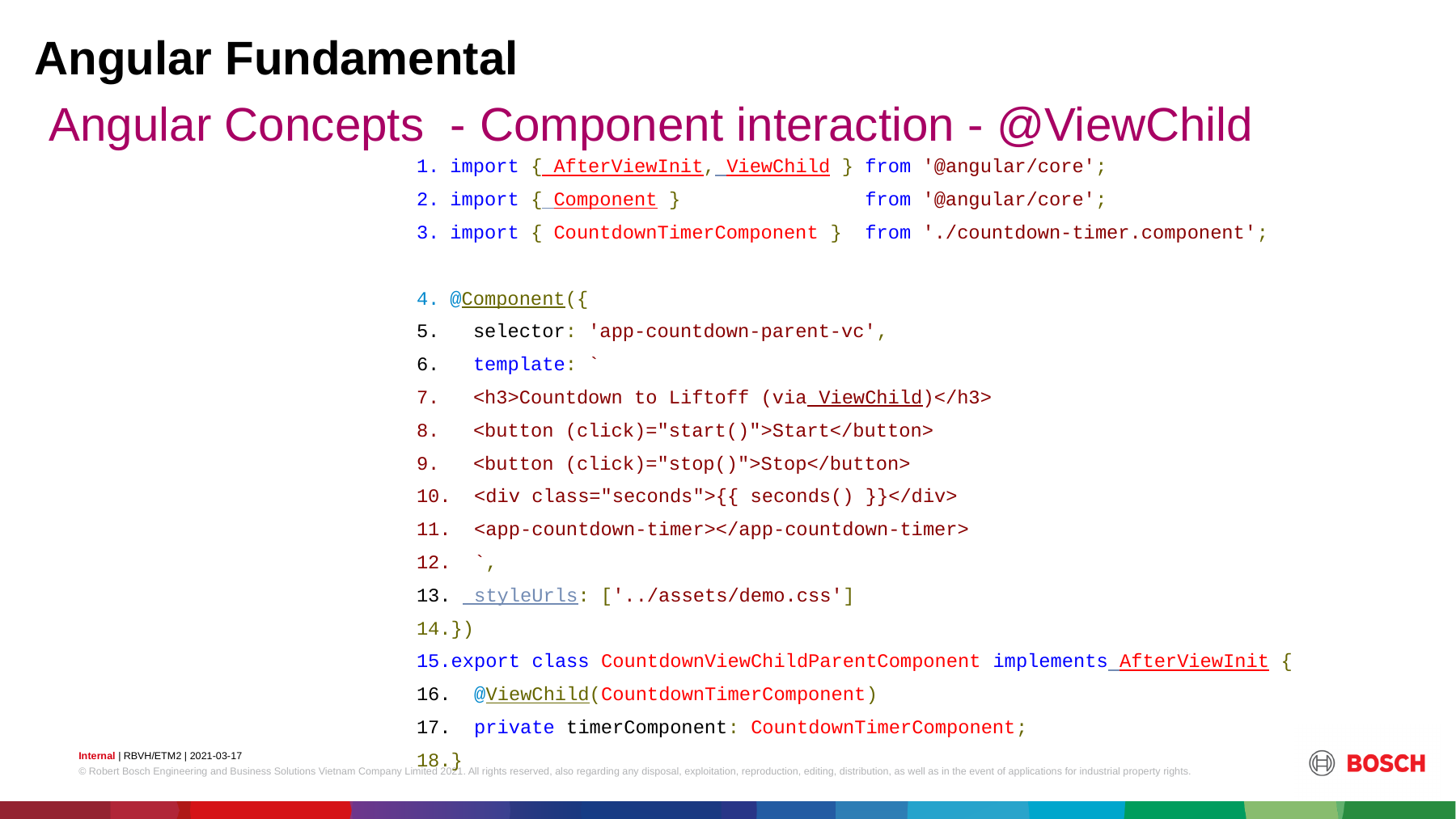

Angular Fundamental
# Angular Concepts  - Component interaction - @ViewChild
import { AfterViewInit, ViewChild } from '@angular/core';
import { Component }                from '@angular/core';
import { CountdownTimerComponent }  from './countdown-timer.component';

@Component({
  selector: 'app-countdown-parent-vc',
  template: `
  <h3>Countdown to Liftoff (via ViewChild)</h3>
  <button (click)="start()">Start</button>
  <button (click)="stop()">Stop</button>
  <div class="seconds">{{ seconds() }}</div>
  <app-countdown-timer></app-countdown-timer>
  `,
  styleUrls: ['../assets/demo.css']
})
export class CountdownViewChildParentComponent implements AfterViewInit {
  @ViewChild(CountdownTimerComponent)
  private timerComponent: CountdownTimerComponent;
}